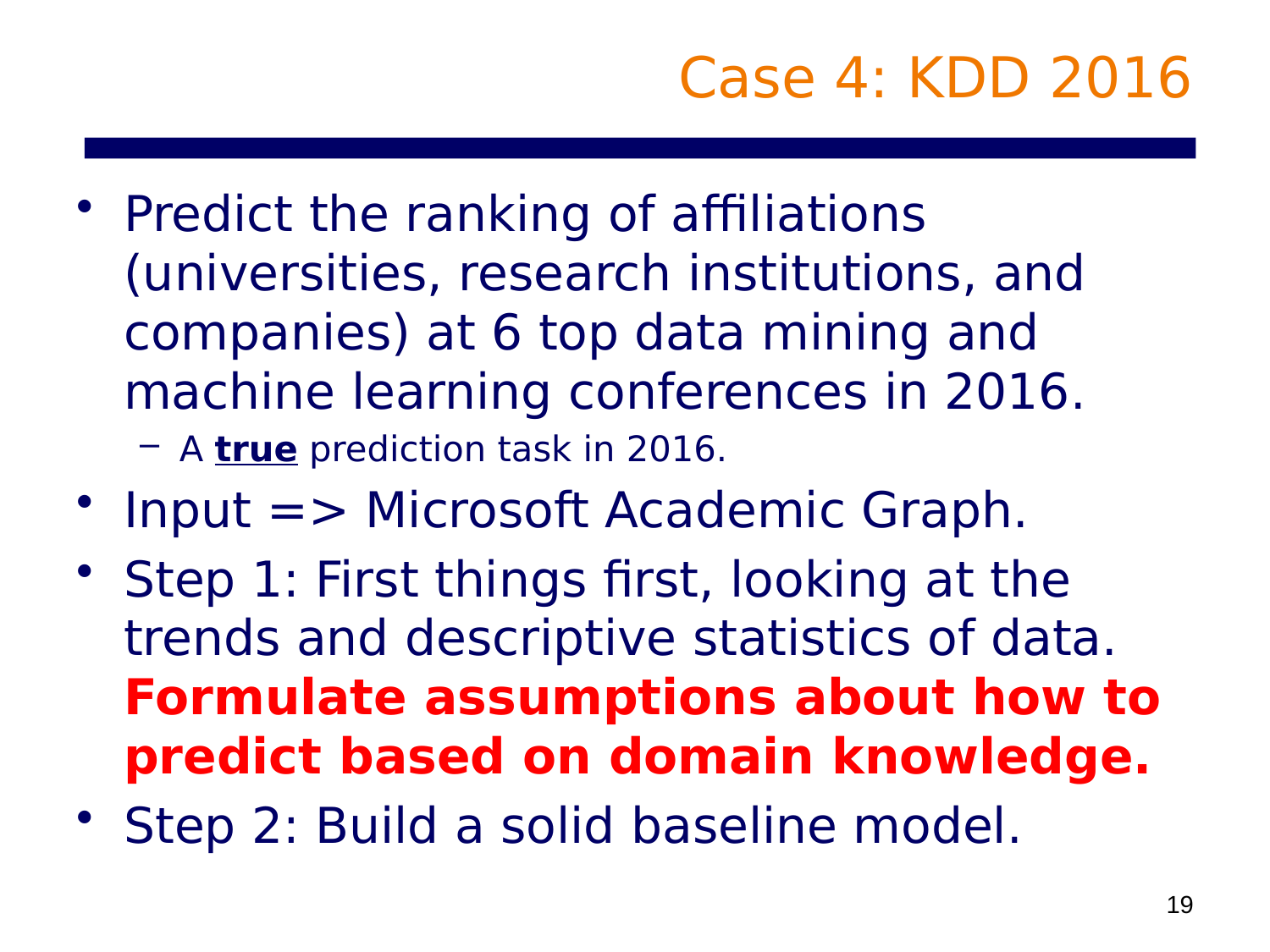

# Case 4: KDD 2016
Predict the ranking of affiliations (universities, research institutions, and companies) at 6 top data mining and machine learning conferences in 2016.
A true prediction task in 2016.
Input => Microsoft Academic Graph.
Step 1: First things first, looking at the trends and descriptive statistics of data. Formulate assumptions about how to predict based on domain knowledge.
Step 2: Build a solid baseline model.
19